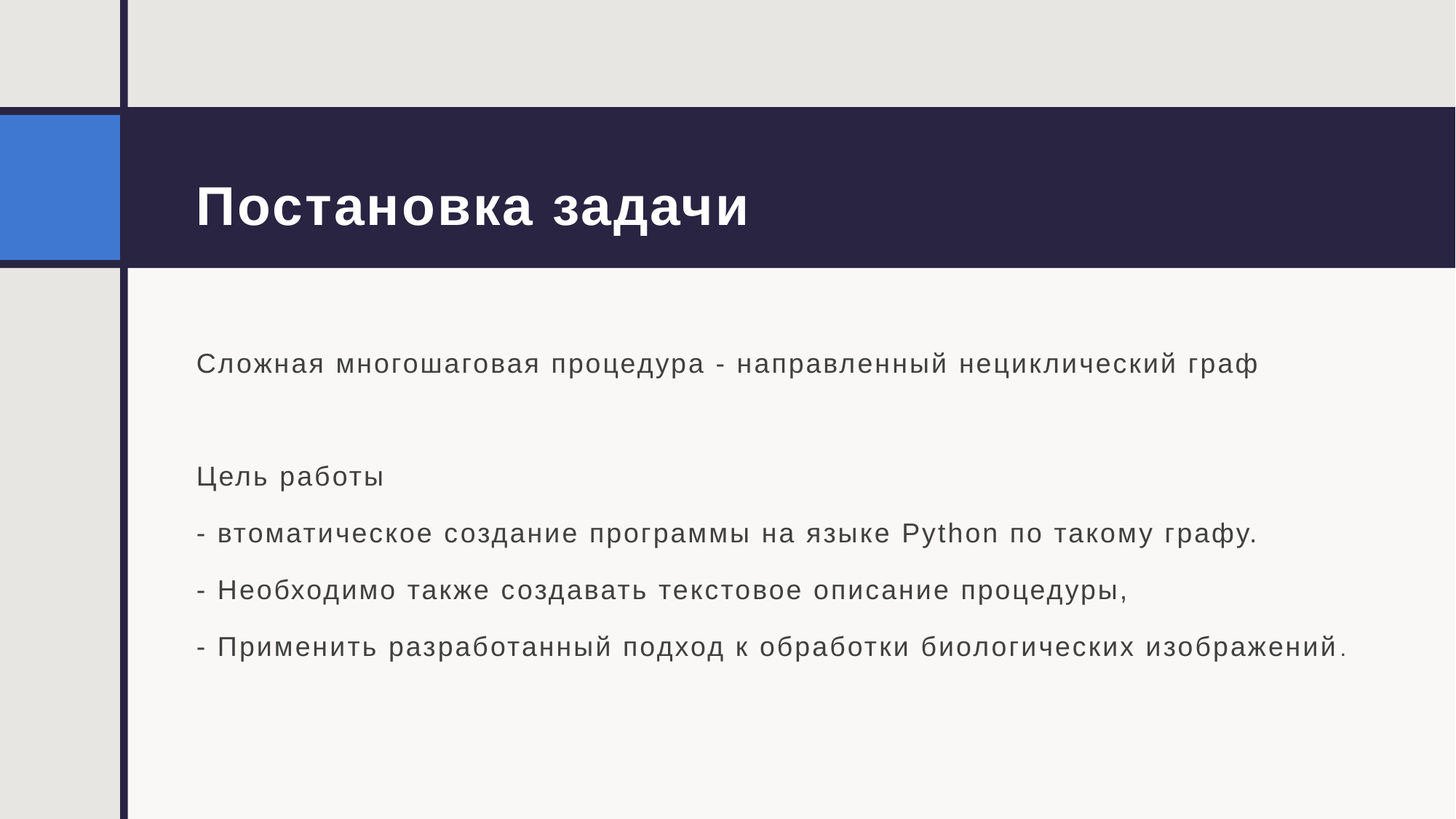

# Постановка задачи

Сложная многошаговая процедура - направленный нециклический граф

Цель работы
- втоматическое создание программы на языке Python по такому графу.
- Необходимо также создавать текстовое описание процедуры,
- Применить разработанный подход к обработки биологических изображений.